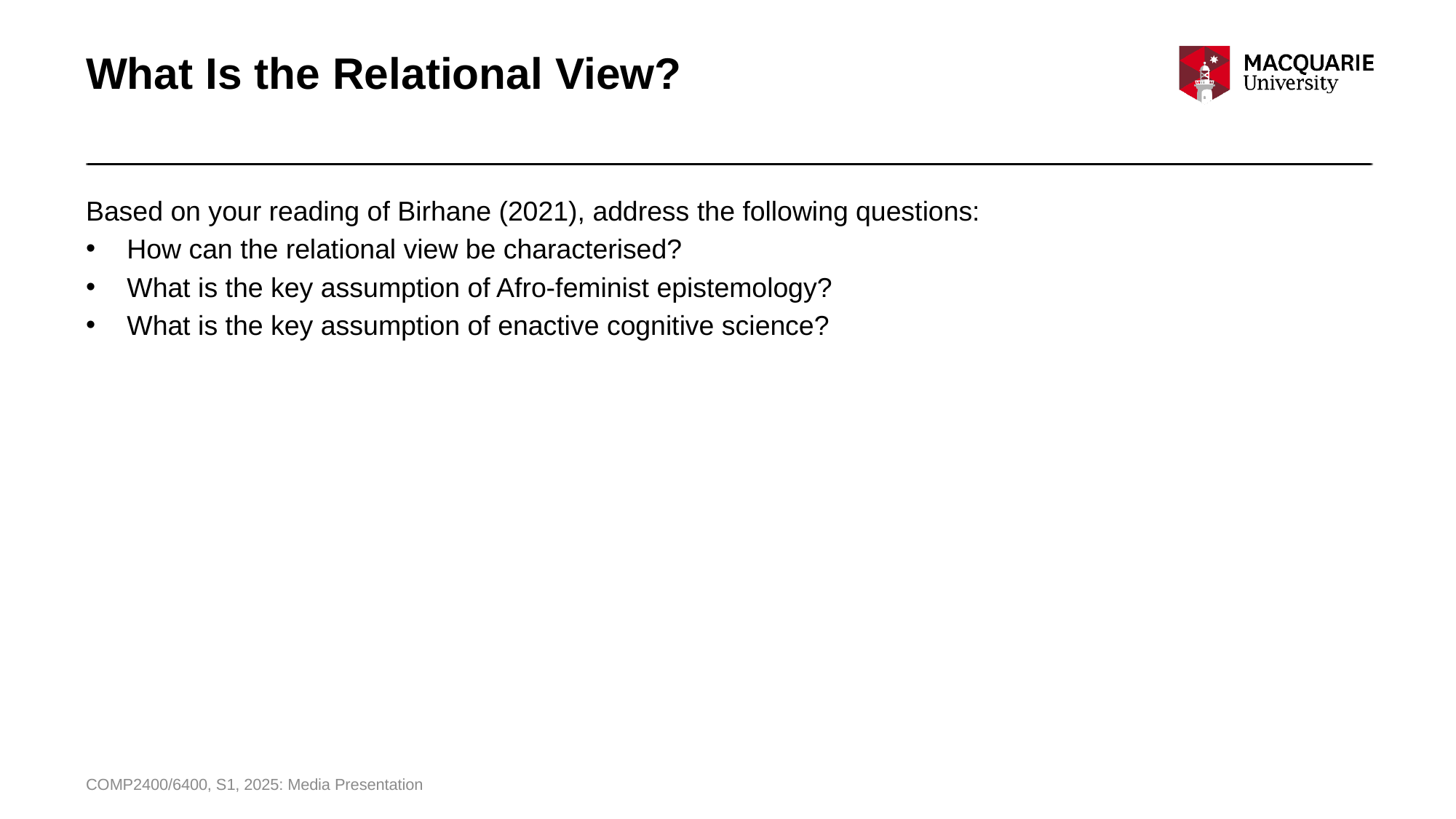

# What Is the Relational View?
Based on your reading of Birhane (2021), address the following questions:
How can the relational view be characterised?
What is the key assumption of Afro-feminist epistemology?
What is the key assumption of enactive cognitive science?
COMP2400/6400, S1, 2025: Media Presentation